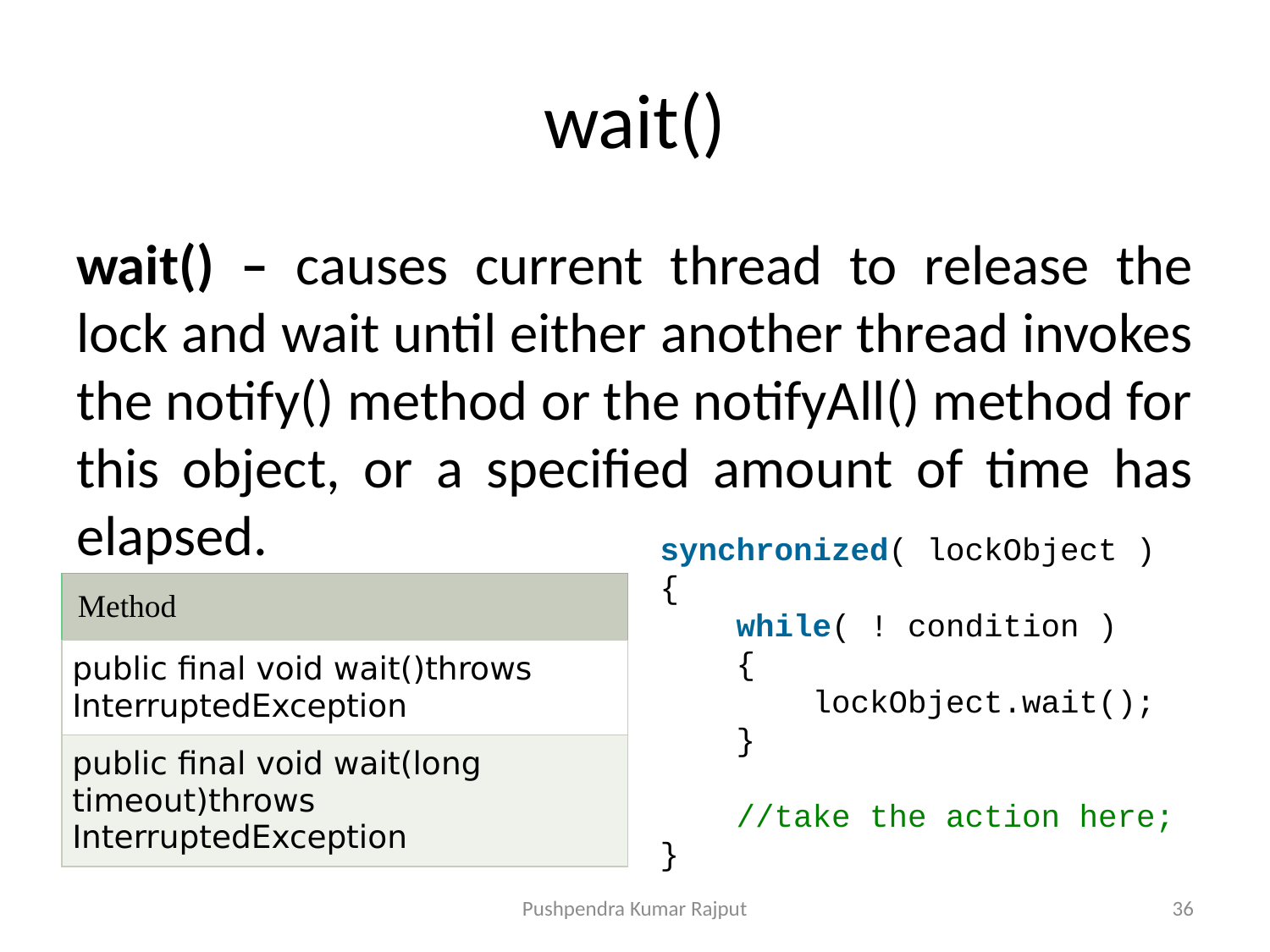

# wait()
wait() – causes current thread to release the lock and wait until either another thread invokes the notify() method or the notifyAll() method for this object, or a specified amount of time has elapsed.

synchronized( lockObject )
{
    while( ! condition )
    {
        lockObject.wait();
    }

    //take the action here;
}
| Method |
| --- |
| public final void wait()throws InterruptedException |
| public final void wait(long timeout)throws InterruptedException |
Pushpendra Kumar Rajput
36